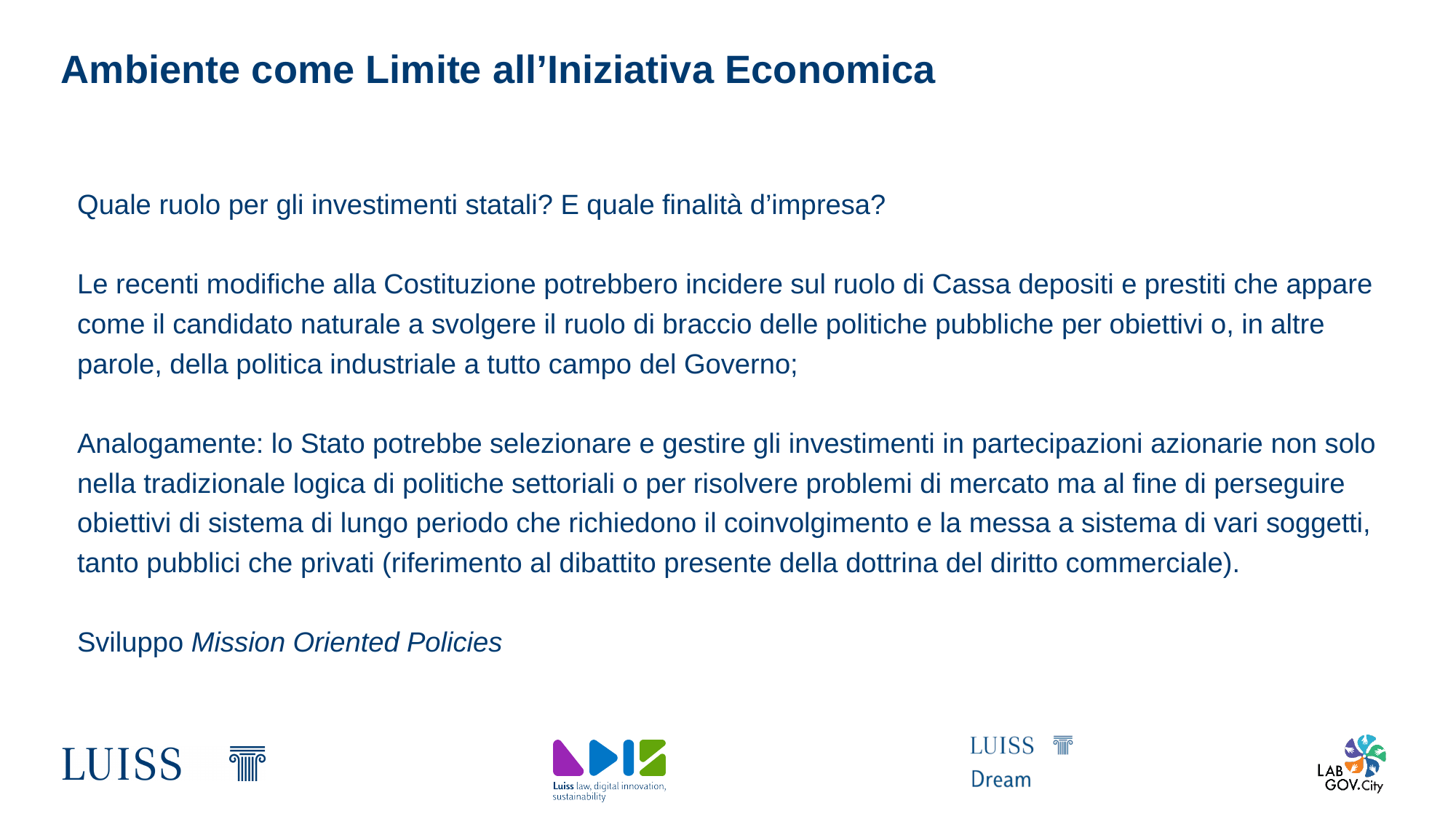

# Ambiente come Limite all’Iniziativa Economica

Quale ruolo per gli investimenti statali? E quale finalità d’impresa?

Le recenti modifiche alla Costituzione potrebbero incidere sul ruolo di Cassa depositi e prestiti che appare come il candidato naturale a svolgere il ruolo di braccio delle politiche pubbliche per obiettivi o, in altre parole, della politica industriale a tutto campo del Governo;

Analogamente: lo Stato potrebbe selezionare e gestire gli investimenti in partecipazioni azionarie non solo nella tradizionale logica di politiche settoriali o per risolvere problemi di mercato ma al fine di perseguire obiettivi di sistema di lungo periodo che richiedono il coinvolgimento e la messa a sistema di vari soggetti, tanto pubblici che privati (riferimento al dibattito presente della dottrina del diritto commerciale).

Sviluppo Mission Oriented Policies